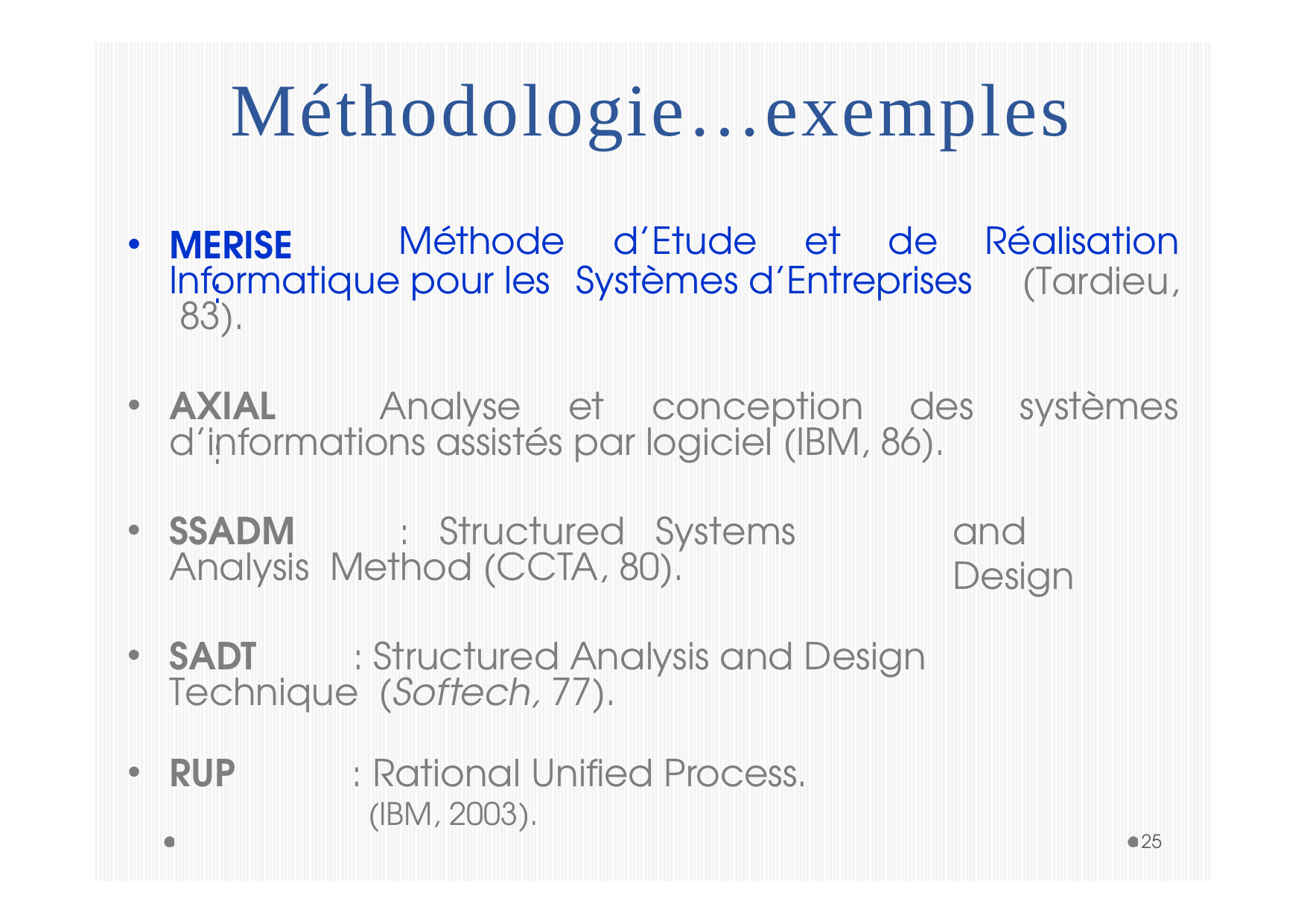

# Méthodologie…exemples
MERISE	:
Méthode	d’Etude	et	de	Réalisation
(Tardieu,
Informatique pour les	Systèmes d’Entreprises  83).
AXIAL	:
Analyse	et	conception	des	systèmes
d’informations assistés par logiciel (IBM, 86).
SSADM	:	Structured	Systems	Analysis  Method (CCTA, 80).
and	Design
SADT	: Structured Analysis and Design	Technique  (Softech, 77).

RUP	: Rational Unified Process.
(IBM, 2003).
25